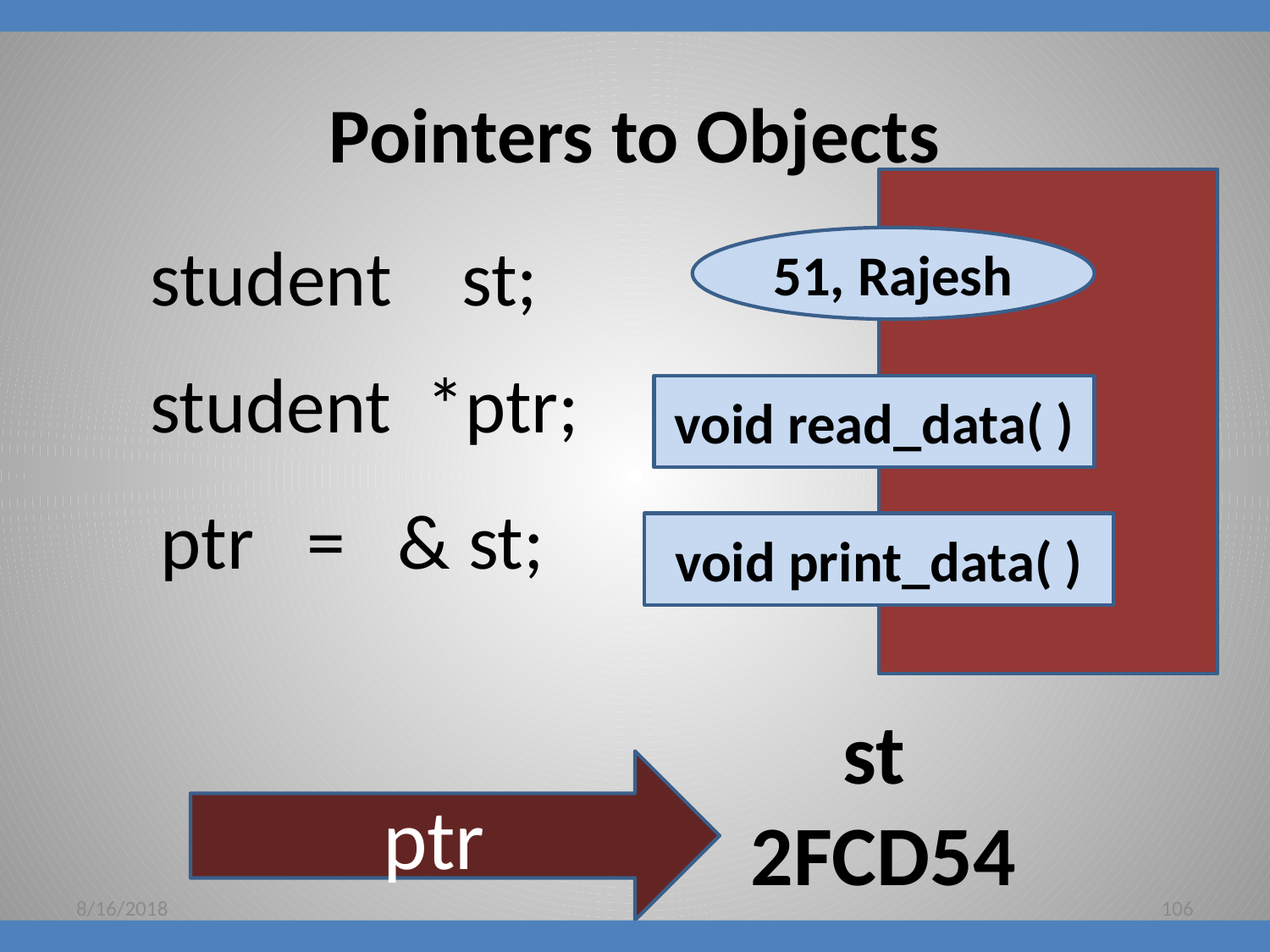

# Pointers to Objects

51, Rajesh
void read_data( )
void print_data( )
student    st;
student  *ptr;
ptr   =   & st;
st
2FCD54
ptr
8/16/2018
106